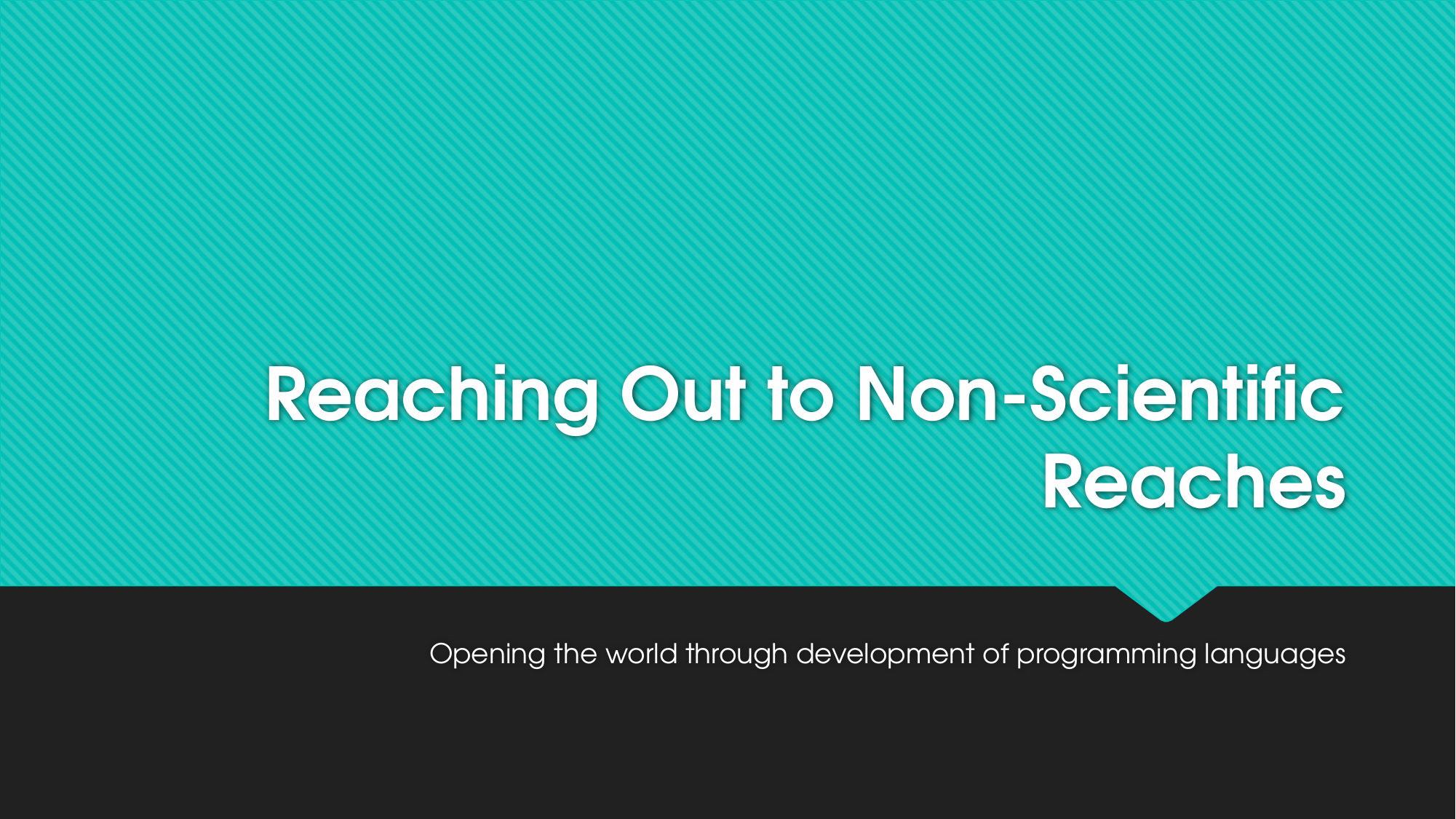

# Reaching Out to Non-Scientific Reaches
Opening the world through development of programming languages